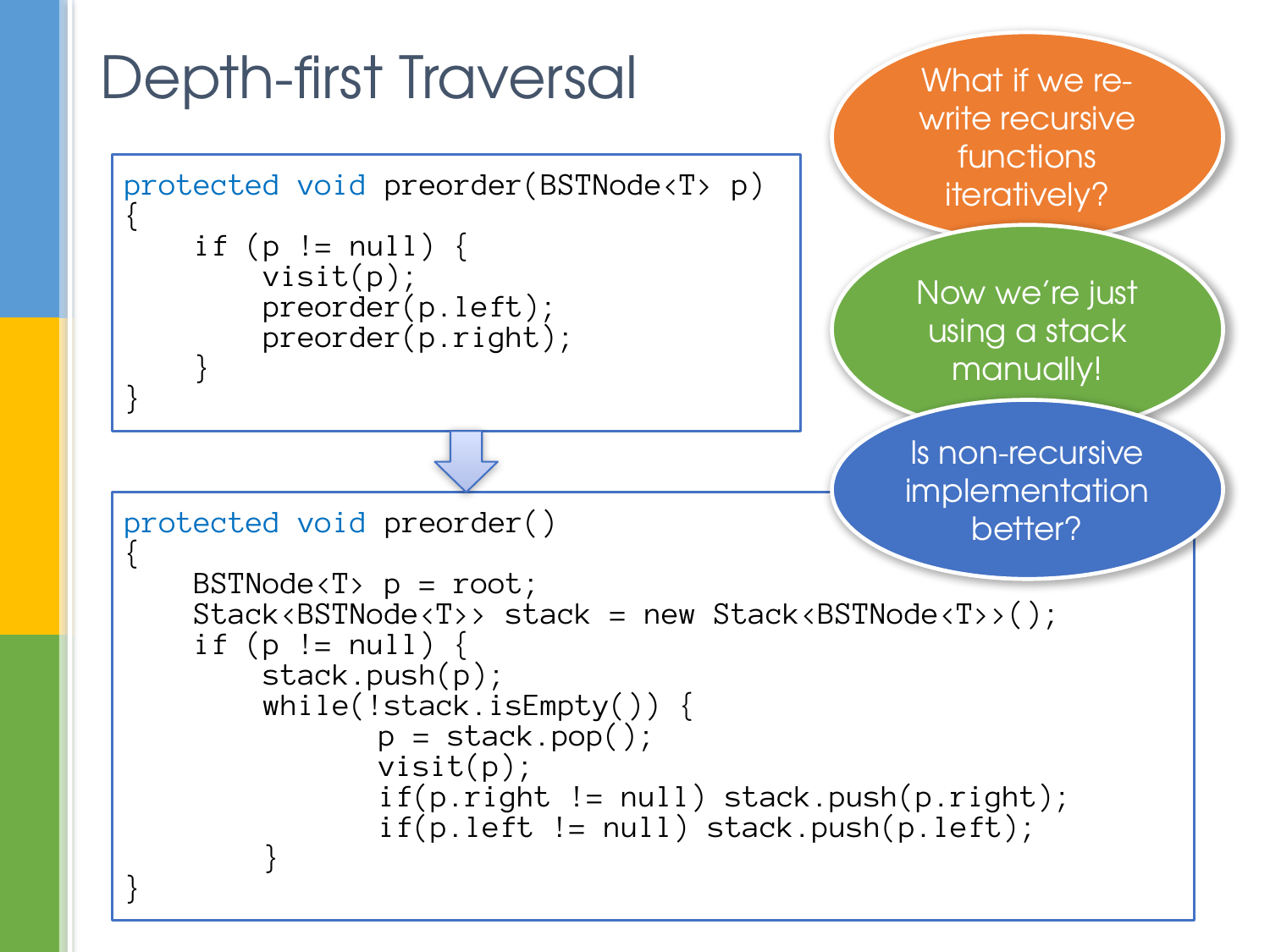

What if we re-write recursive functions iteratively?
# Depth-first Traversal

protected void preorder(BSTNode<T> p)
{
    if (p != null) {
        visit(p);
        preorder(p.left);
        preorder(p.right);
    }
}
Now we’re just using a stack manually!
Is non-recursive implementation better?

protected void preorder()
{
    BSTNode<T> p = root;
    Stack<BSTNode<T>> stack = new Stack<BSTNode<T>>();
    if (p != null) {
        stack.push(p);
        while(!stack.isEmpty()) {
        	p = stack.pop();
        	visit(p);
        	if(p.right != null) stack.push(p.right);
        	if(p.left != null) stack.push(p.left);
        }
}